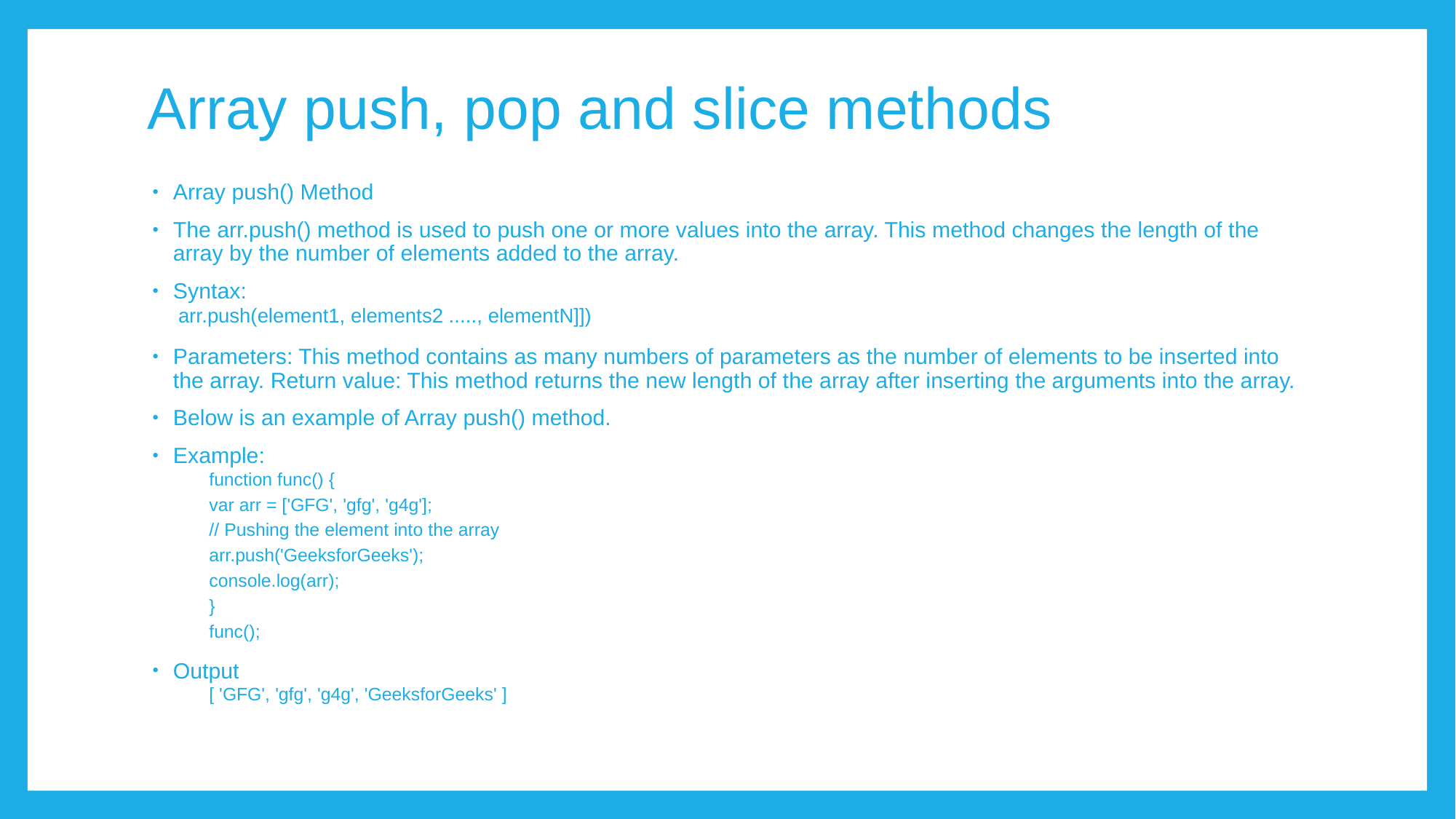

# Array push, pop and slice methods
Array push() Method
The arr.push() method is used to push one or more values into the array. This method changes the length of the array by the number of elements added to the array.
Syntax:
arr.push(element1, elements2 ....., elementN]])
Parameters: This method contains as many numbers of parameters as the number of elements to be inserted into the array. Return value: This method returns the new length of the array after inserting the arguments into the array.
Below is an example of Array push() method.
Example:
function func() {
var arr = ['GFG', 'gfg', 'g4g'];
// Pushing the element into the array
arr.push('GeeksforGeeks');
console.log(arr);
}
func();
Output
[ 'GFG', 'gfg', 'g4g', 'GeeksforGeeks' ]